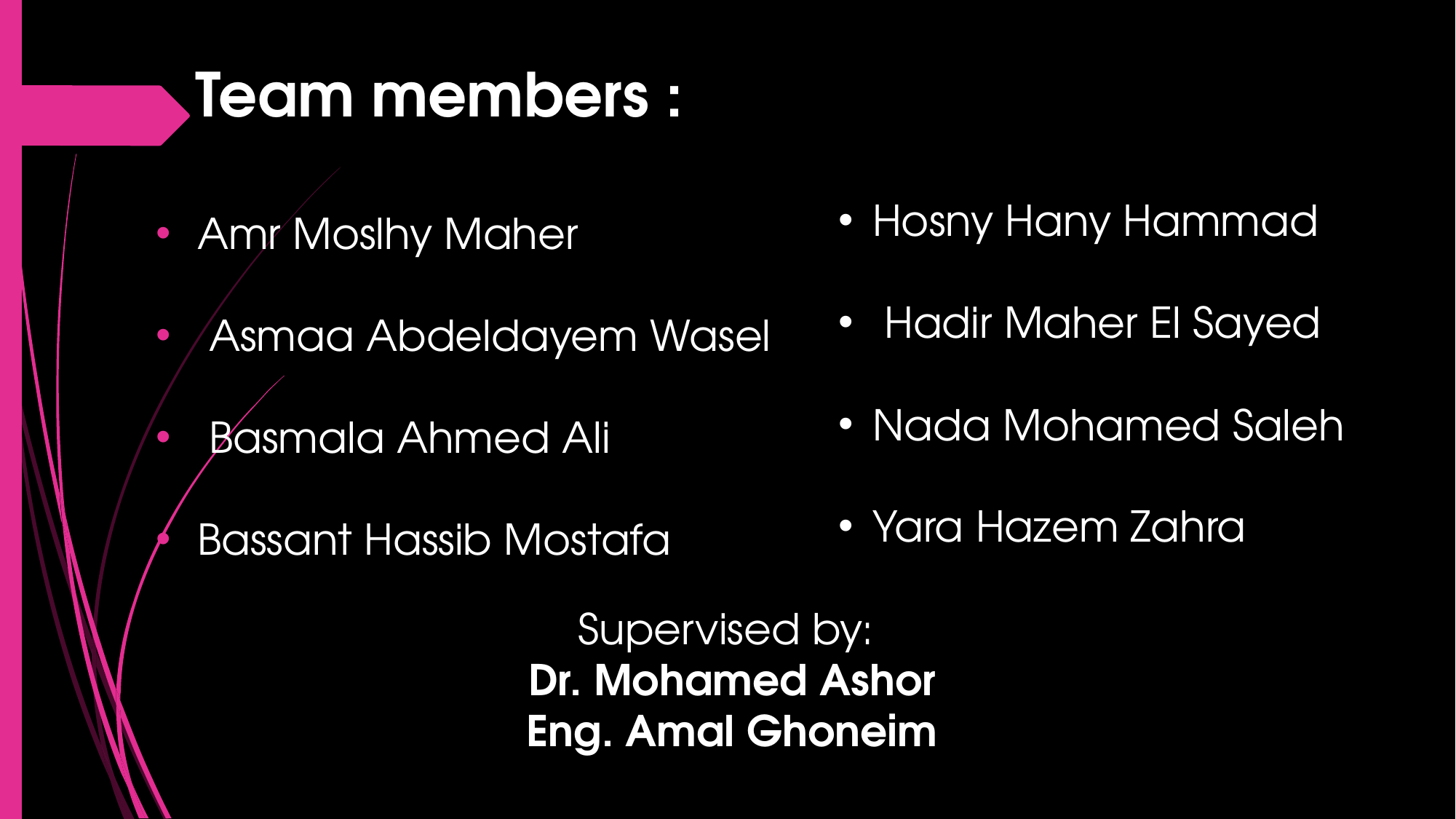

# Team members :

Hosny Hany Hammad

 Hadir Maher El Sayed

Nada Mohamed Saleh

Yara Hazem Zahra

Amr Moslhy Maher

 Asmaa Abdeldayem Wasel

 Basmala Ahmed Ali

Bassant Hassib Mostafa

Supervised by:
Dr. Mohamed Ashor
Eng. Amal Ghoneim